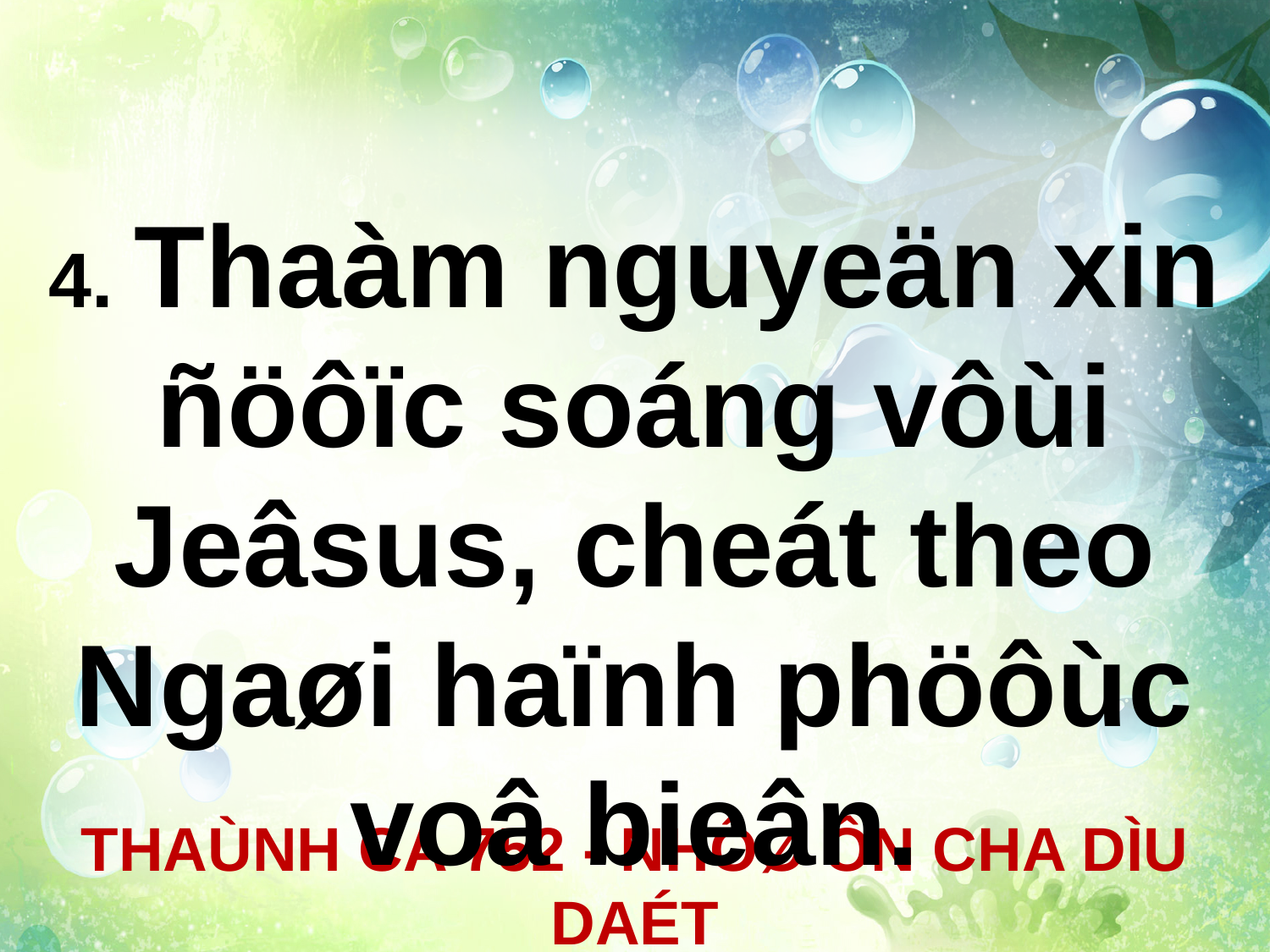

4. Thaàm nguyeän xin ñöôïc soáng vôùi Jeâsus, cheát theo Ngaøi haïnh phöôùc voâ bieân.
THAÙNH CA 752 - NHÔØ ÔN CHA DÌU DAÉT